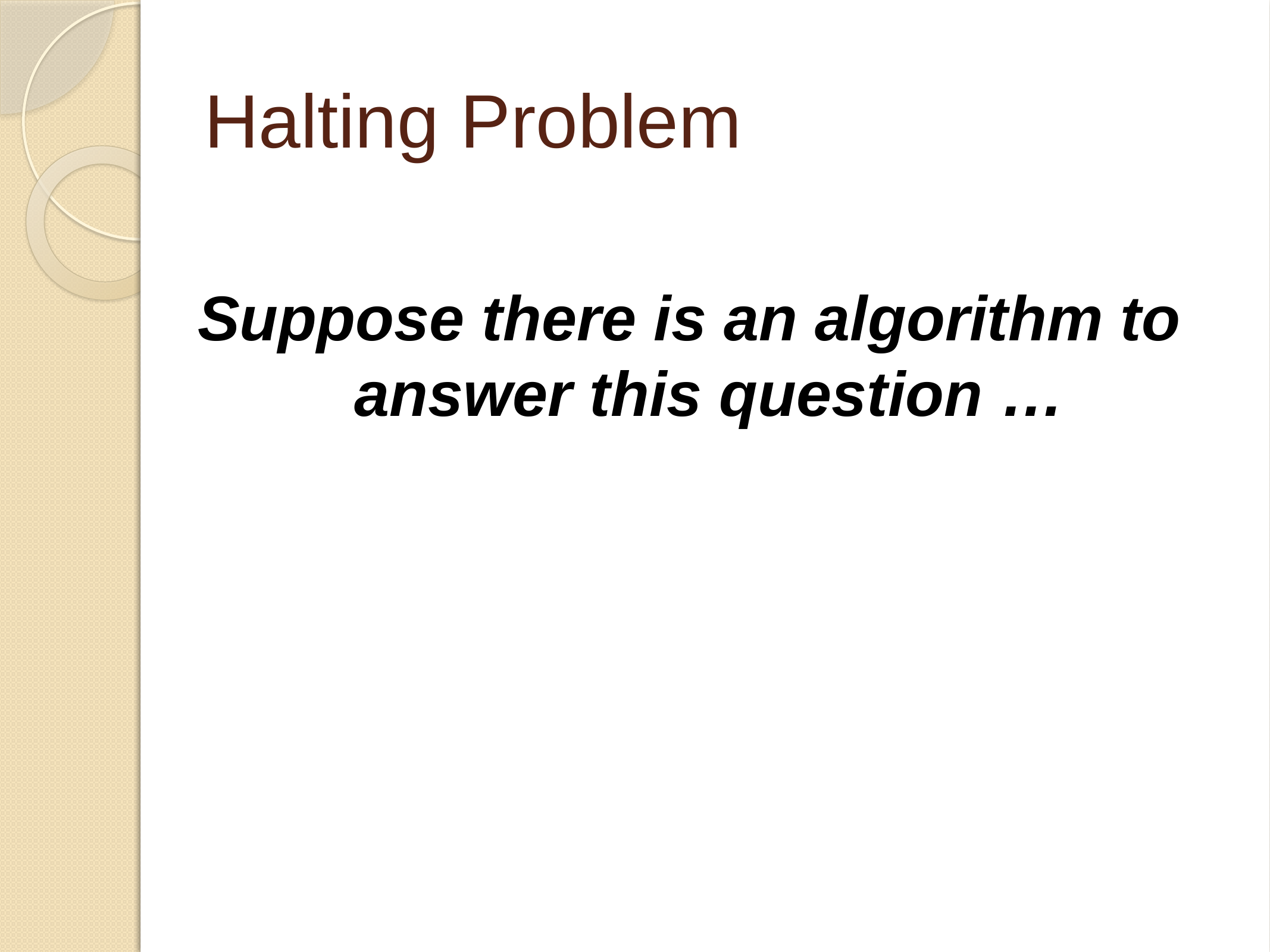

# Halting Problem
Suppose there is an algorithm to answer this question …